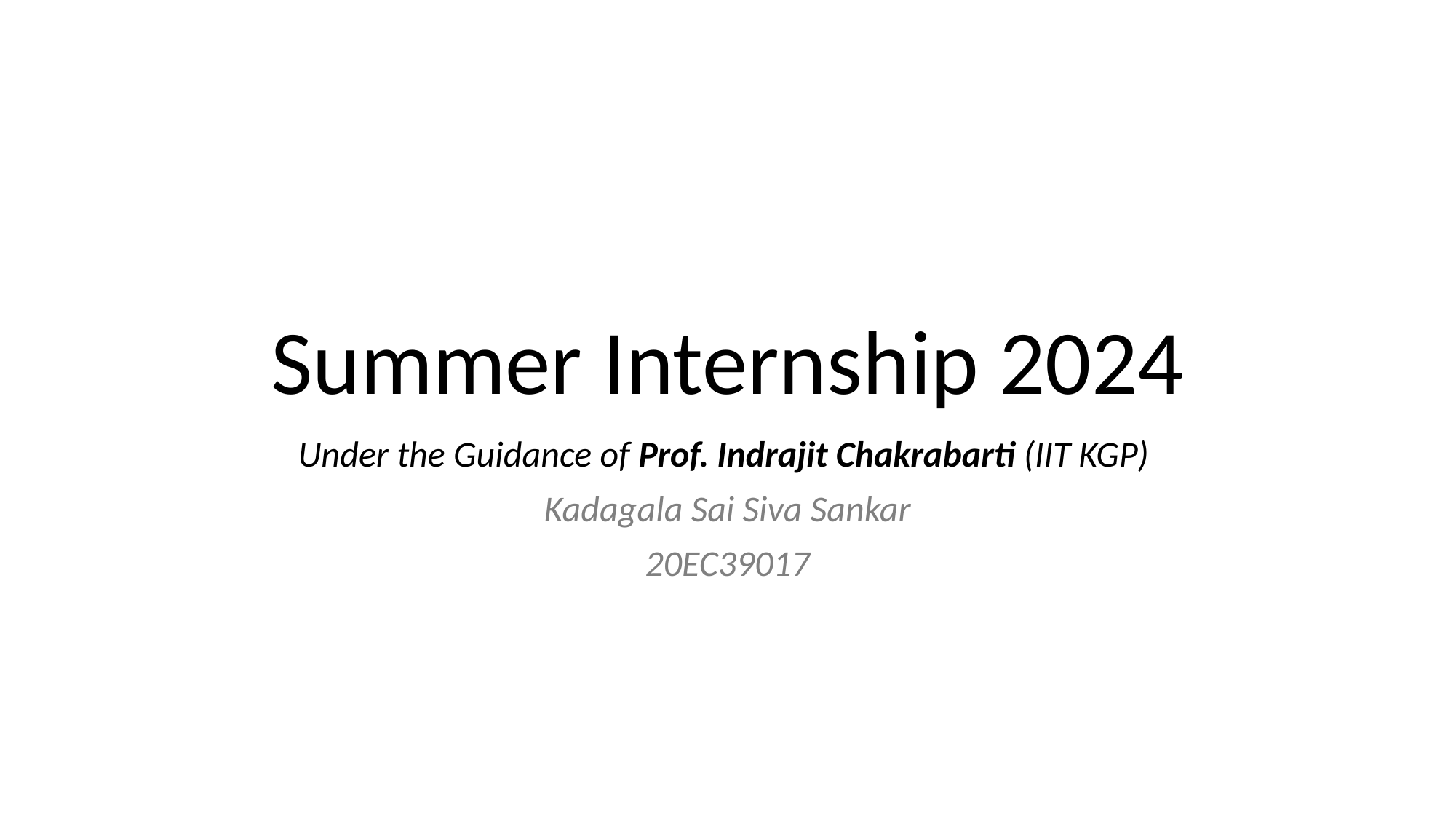

# Summer Internship 2024
Under the Guidance of Prof. Indrajit Chakrabarti (IIT KGP)
Kadagala Sai Siva Sankar
20EC39017